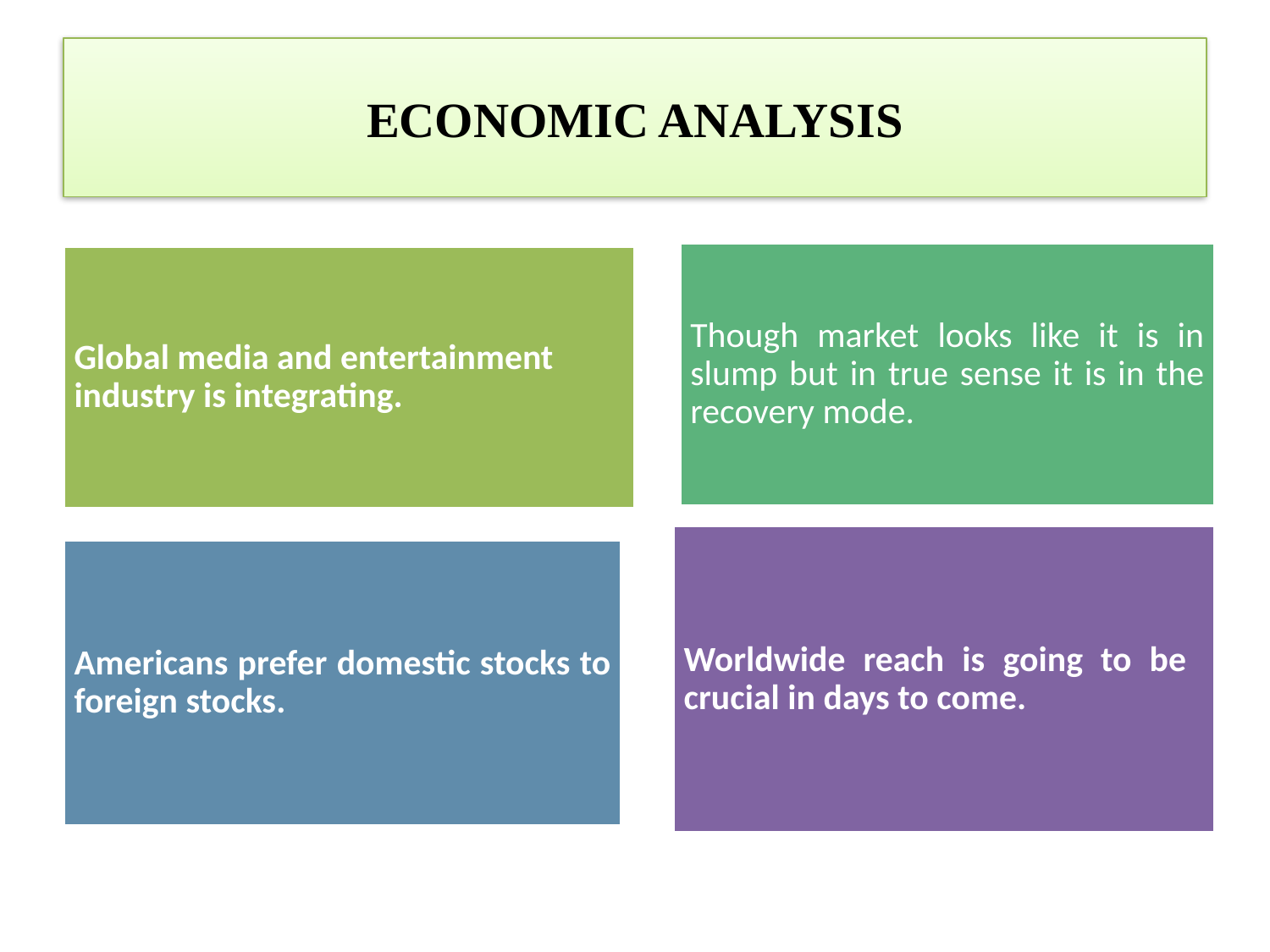

# ECONOMIC ANALYSIS
Global media and entertainment industry is integrating.
Though market looks like it is in slump but in true sense it is in the recovery mode.
Americans prefer domestic stocks to foreign stocks.
Worldwide reach is going to be  crucial in days to come.